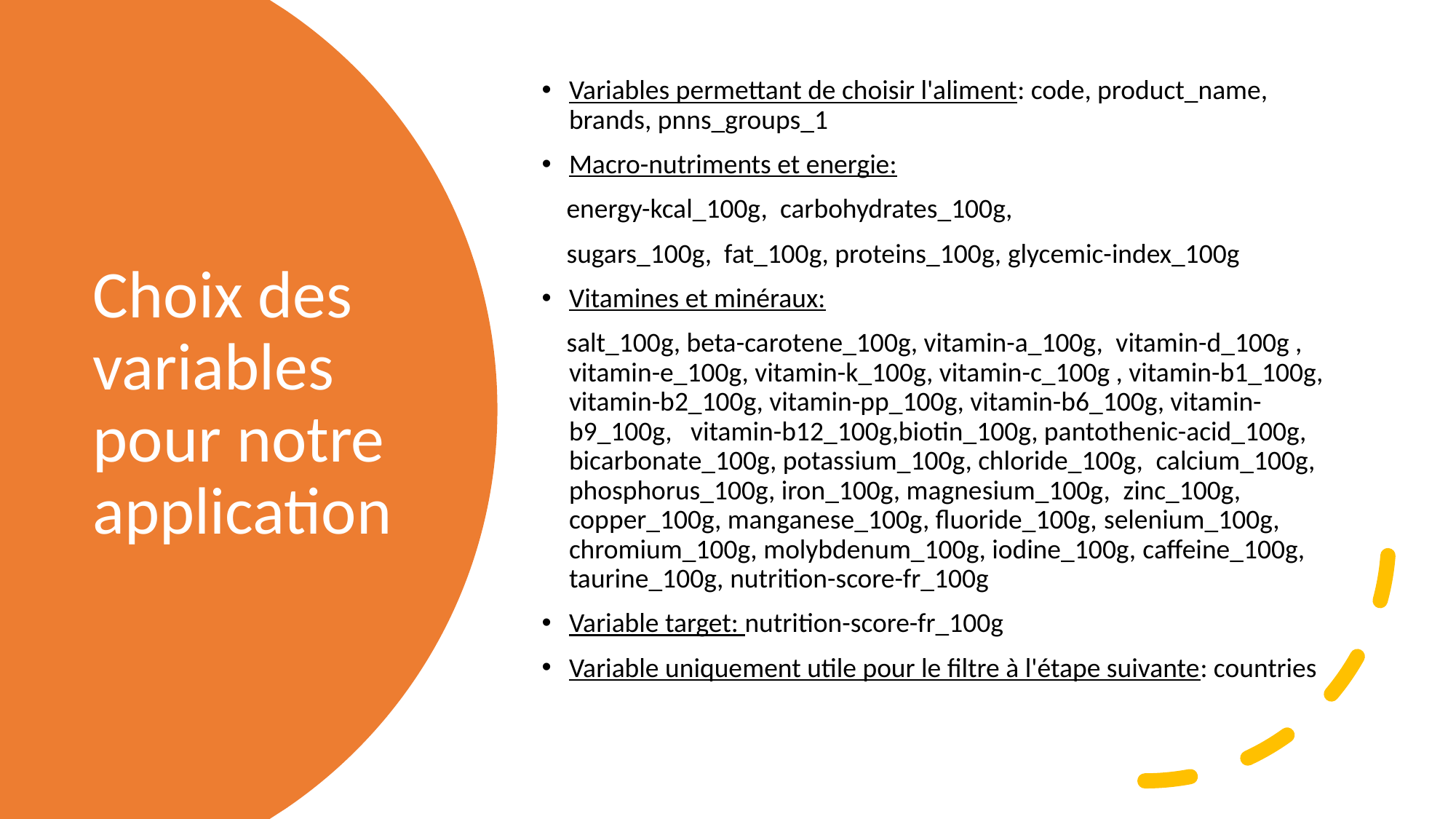

Variables permettant de choisir l'aliment: code, product_name, brands, pnns_groups_1
Macro-nutriments et energie:
    energy-kcal_100g,  carbohydrates_100g,
    sugars_100g,  fat_100g, proteins_100g, glycemic-index_100g
Vitamines et minéraux:
    salt_100g, beta-carotene_100g, vitamin-a_100g,  vitamin-d_100g ,  vitamin-e_100g, vitamin-k_100g, vitamin-c_100g , vitamin-b1_100g, vitamin-b2_100g, vitamin-pp_100g, vitamin-b6_100g, vitamin-b9_100g,   vitamin-b12_100g,biotin_100g, pantothenic-acid_100g, bicarbonate_100g, potassium_100g, chloride_100g,  calcium_100g, phosphorus_100g, iron_100g, magnesium_100g,  zinc_100g, copper_100g, manganese_100g, fluoride_100g, selenium_100g, chromium_100g, molybdenum_100g, iodine_100g, caffeine_100g, taurine_100g, nutrition-score-fr_100g
Variable target: nutrition-score-fr_100g
Variable uniquement utile pour le filtre à l'étape suivante: countries

# Choix des variables pour notre application